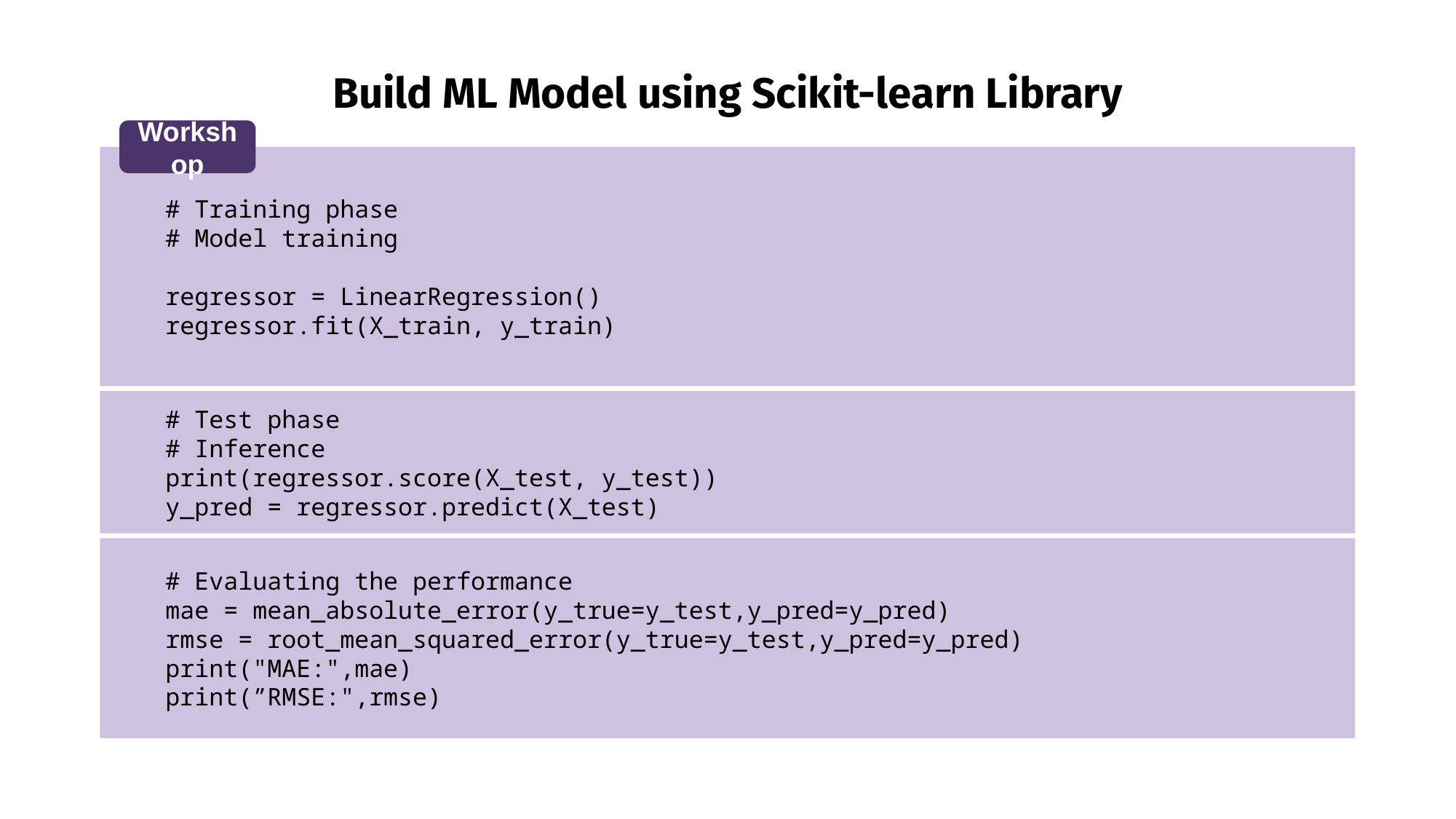

# Build ML Model using Scikit-learn Library
Workshop
# Training phase
# Model training

regressor = LinearRegression()
regressor.fit(X_train, y_train)
# Test phase
# Inference
print(regressor.score(X_test, y_test))
y_pred = regressor.predict(X_test)
# Evaluating the performance
mae = mean_absolute_error(y_true=y_test,y_pred=y_pred)
rmse = root_mean_squared_error(y_true=y_test,y_pred=y_pred)
print("MAE:",mae)
print(”RMSE:",rmse)